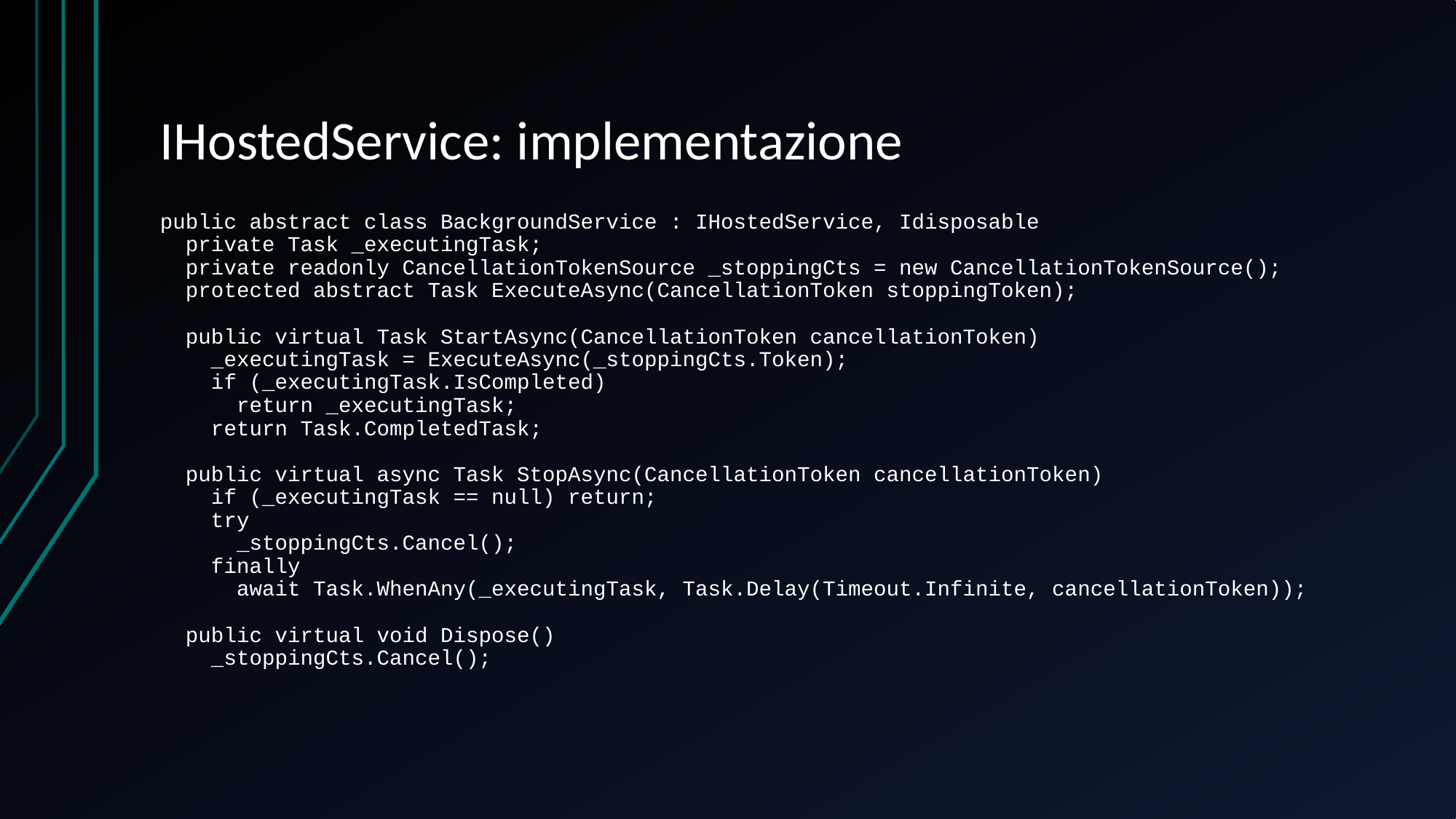

# IHostedService: implementazione
public abstract class BackgroundService : IHostedService, Idisposable
  private Task _executingTask;
  private readonly CancellationTokenSource _stoppingCts = new CancellationTokenSource();
  protected abstract Task ExecuteAsync(CancellationToken stoppingToken);
  public virtual Task StartAsync(CancellationToken cancellationToken)
    _executingTask = ExecuteAsync(_stoppingCts.Token);
    if (_executingTask.IsCompleted)
      return _executingTask;
    return Task.CompletedTask;
  public virtual async Task StopAsync(CancellationToken cancellationToken)
    if (_executingTask == null) return;
    try
      _stoppingCts.Cancel();
    finally
      await Task.WhenAny(_executingTask, Task.Delay(Timeout.Infinite, cancellationToken));
  public virtual void Dispose()
    _stoppingCts.Cancel();